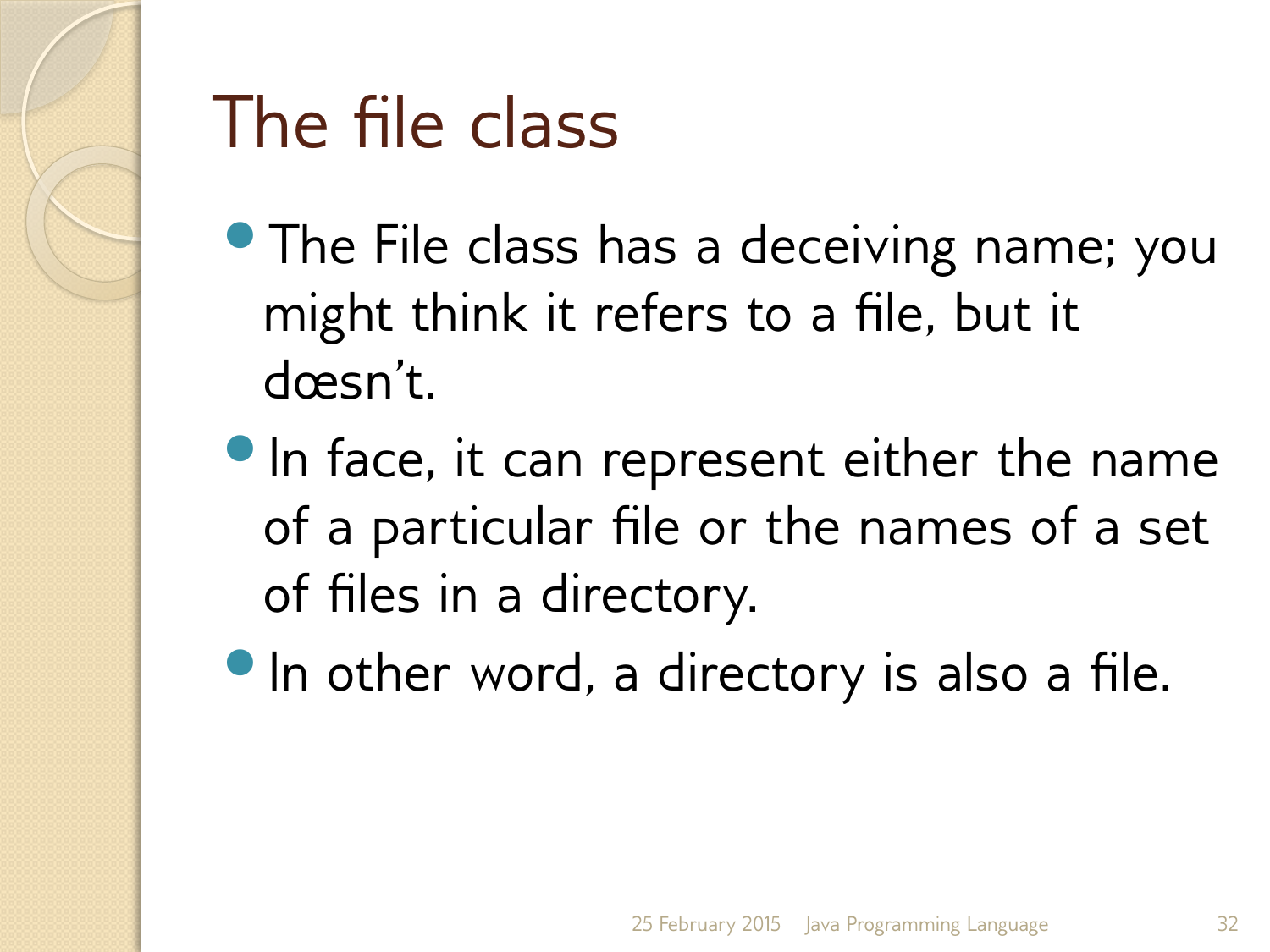

# The file class
The File class has a deceiving name; you might think it refers to a file, but it doesn’t.
In face, it can represent either the name of a particular file or the names of a set of files in a directory.
In other word, a directory is also a file.
25 February 2015
Java Programming Language
32